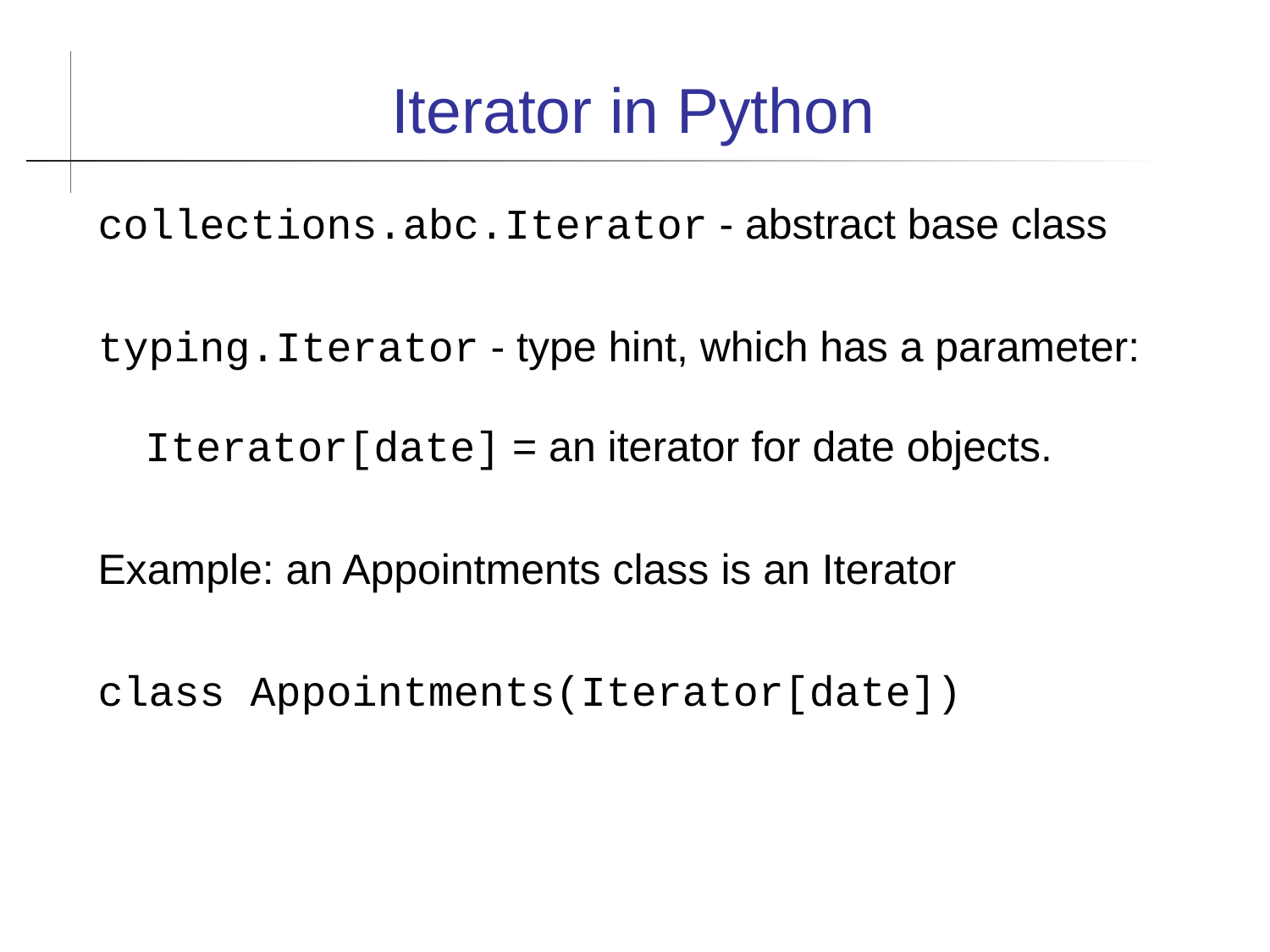

Iterator in Python
collections.abc.Iterator - abstract base class

typing.Iterator - type hint, which has a parameter:
Iterator[date] = an iterator for date objects.

Example: an Appointments class is an Iterator

class Appointments(Iterator[date])